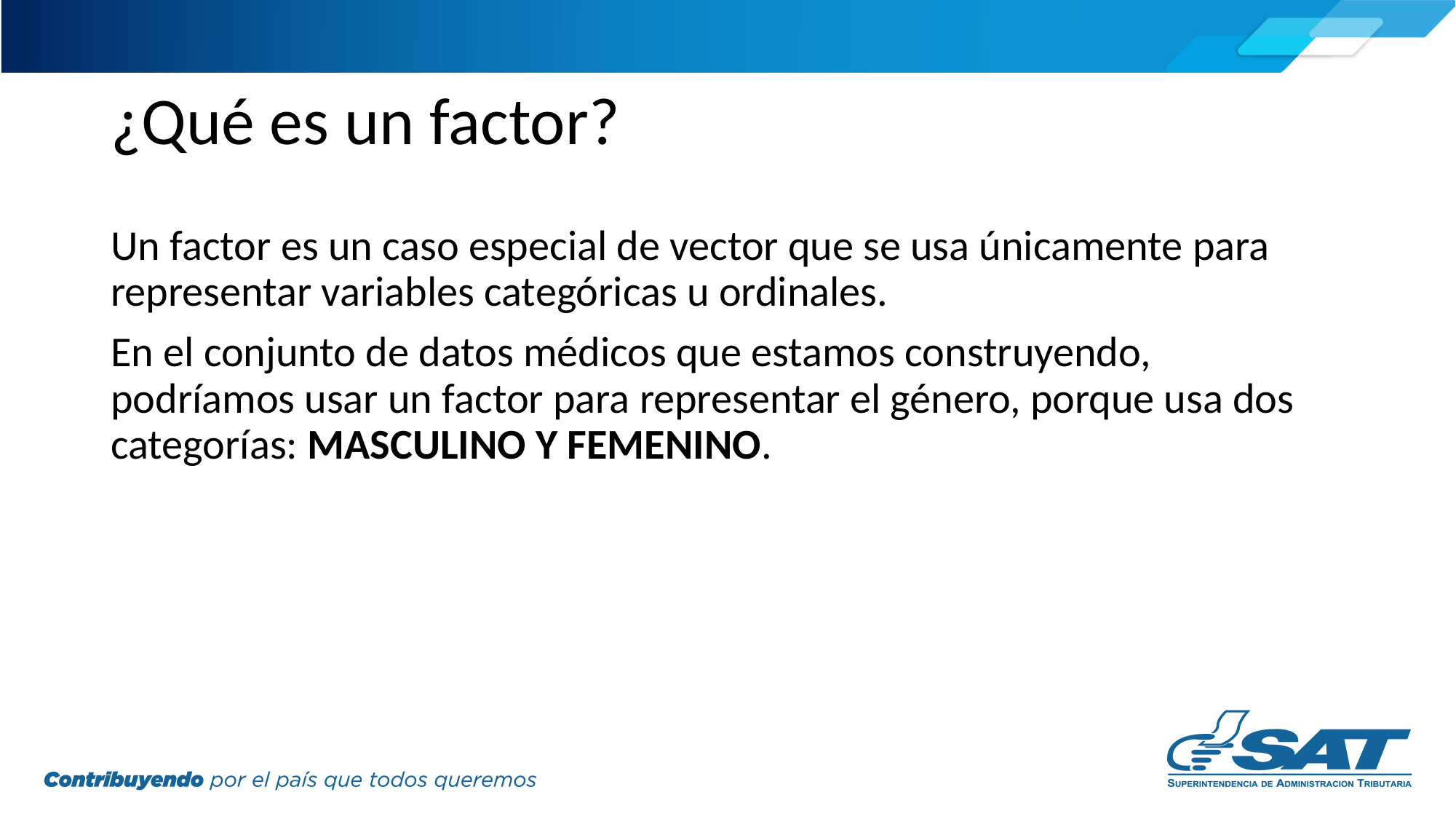

# ¿Qué es un factor?
Un factor es un caso especial de vector que se usa únicamente para representar variables categóricas u ordinales.
En el conjunto de datos médicos que estamos construyendo, podríamos usar un factor para representar el género, porque usa dos categorías: MASCULINO Y FEMENINO.